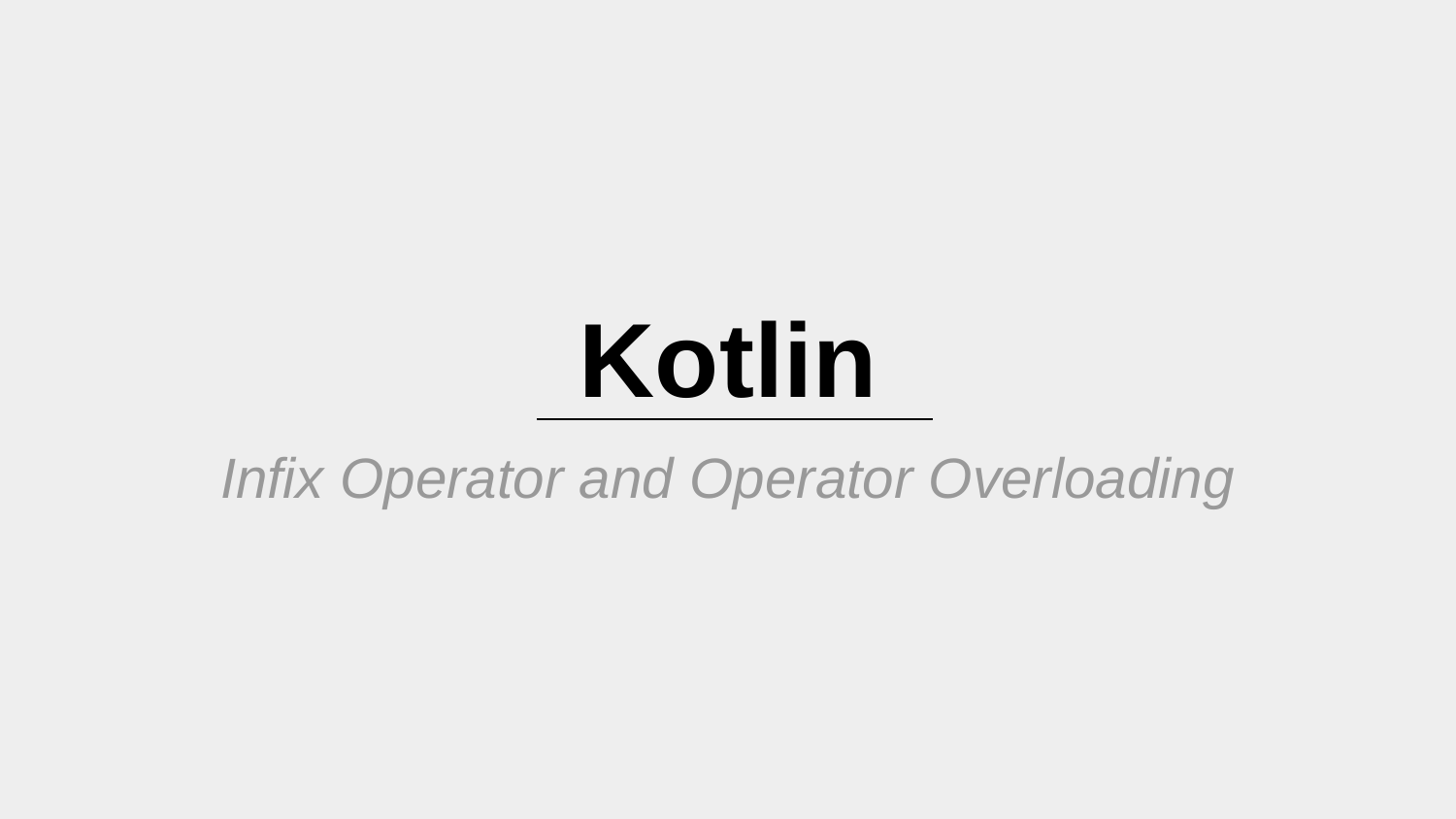

# Kotlin
Infix Operator and Operator Overloading